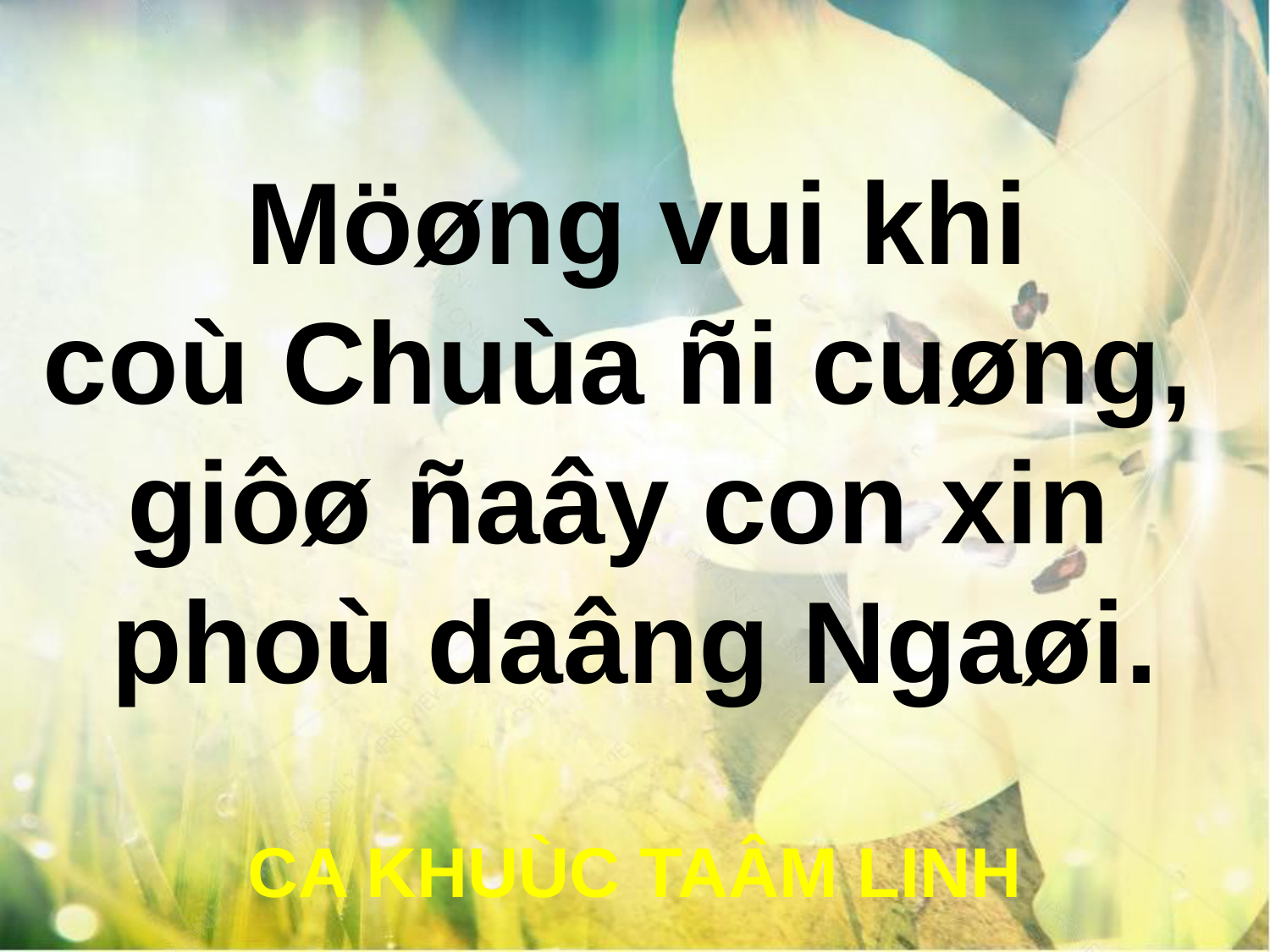

Möøng vui khi
coù Chuùa ñi cuøng,
giôø ñaây con xin
phoù daâng Ngaøi.
CA KHUÙC TAÂM LINH